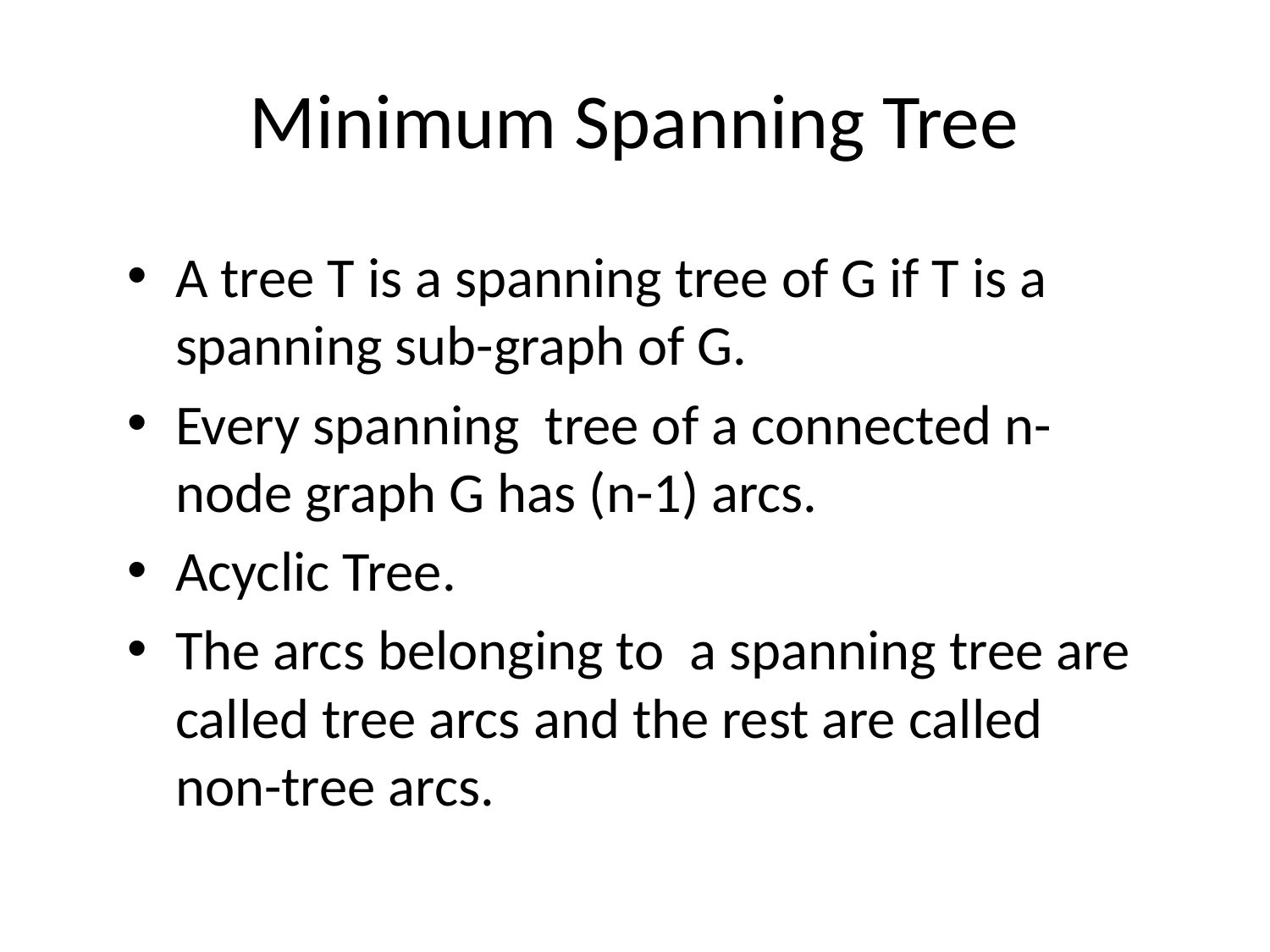

# Minimum Spanning Tree
A tree T is a spanning tree of G if T is a spanning sub-graph of G.
Every spanning  tree of a connected n-node graph G has (n-1) arcs.
Acyclic Tree.
The arcs belonging to  a spanning tree are called tree arcs and the rest are called non-tree arcs.